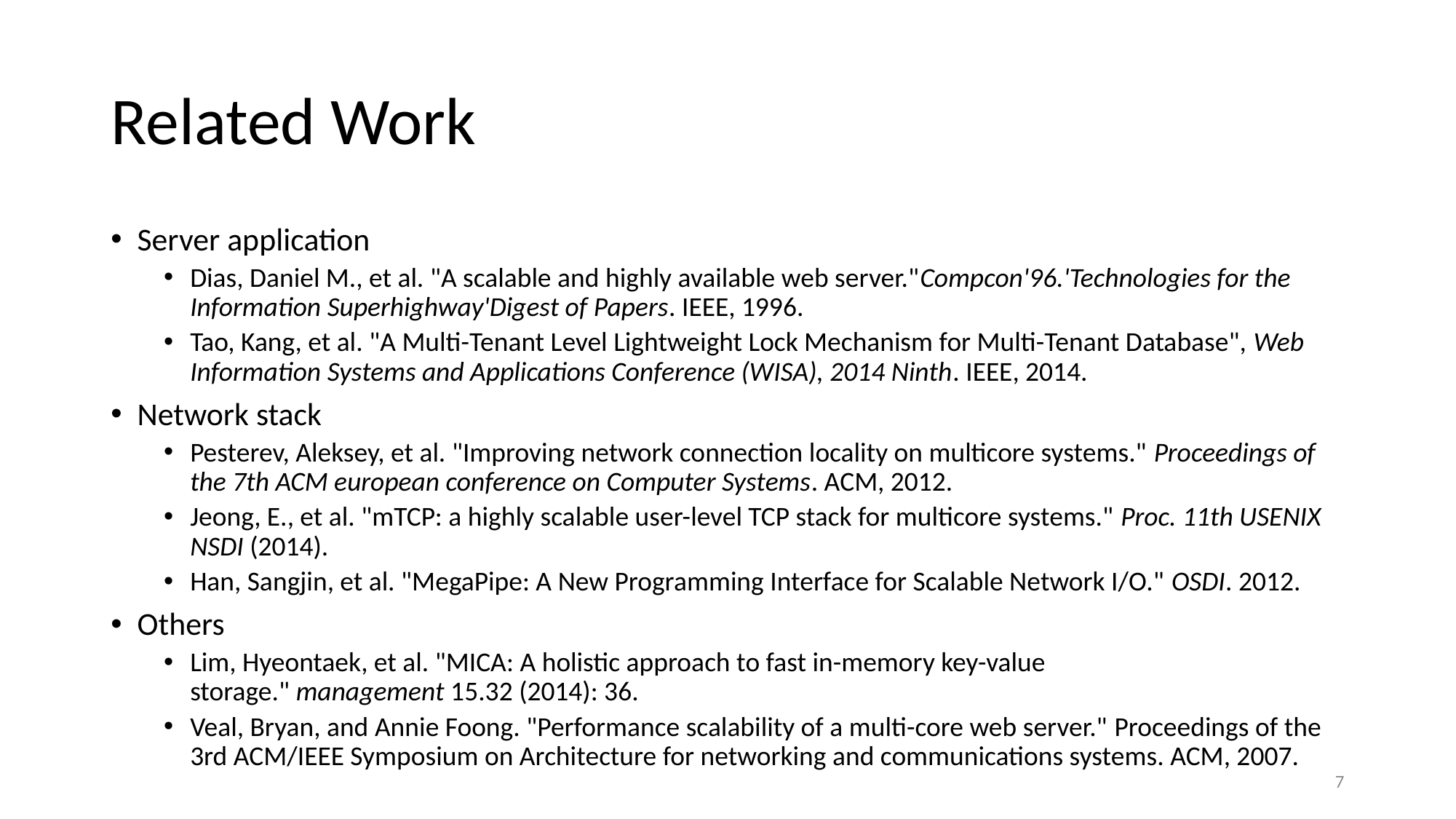

# Related Work
Server application
Dias, Daniel M., et al. "A scalable and highly available web server."Compcon'96.'Technologies for the Information Superhighway'Digest of Papers. IEEE, 1996.
Tao, Kang, et al. "A Multi-Tenant Level Lightweight Lock Mechanism for Multi-Tenant Database", Web Information Systems and Applications Conference (WISA), 2014 Ninth. IEEE, 2014.
Network stack
Pesterev, Aleksey, et al. "Improving network connection locality on multicore systems." Proceedings of the 7th ACM european conference on Computer Systems. ACM, 2012.
Jeong, E., et al. "mTCP: a highly scalable user-level TCP stack for multicore systems." Proc. 11th USENIX NSDI (2014).
Han, Sangjin, et al. "MegaPipe: A New Programming Interface for Scalable Network I/O." OSDI. 2012.
Others
Lim, Hyeontaek, et al. "MICA: A holistic approach to fast in-memory key-value storage." management 15.32 (2014): 36.
Veal, Bryan, and Annie Foong. "Performance scalability of a multi-core web server." Proceedings of the 3rd ACM/IEEE Symposium on Architecture for networking and communications systems. ACM, 2007.
7